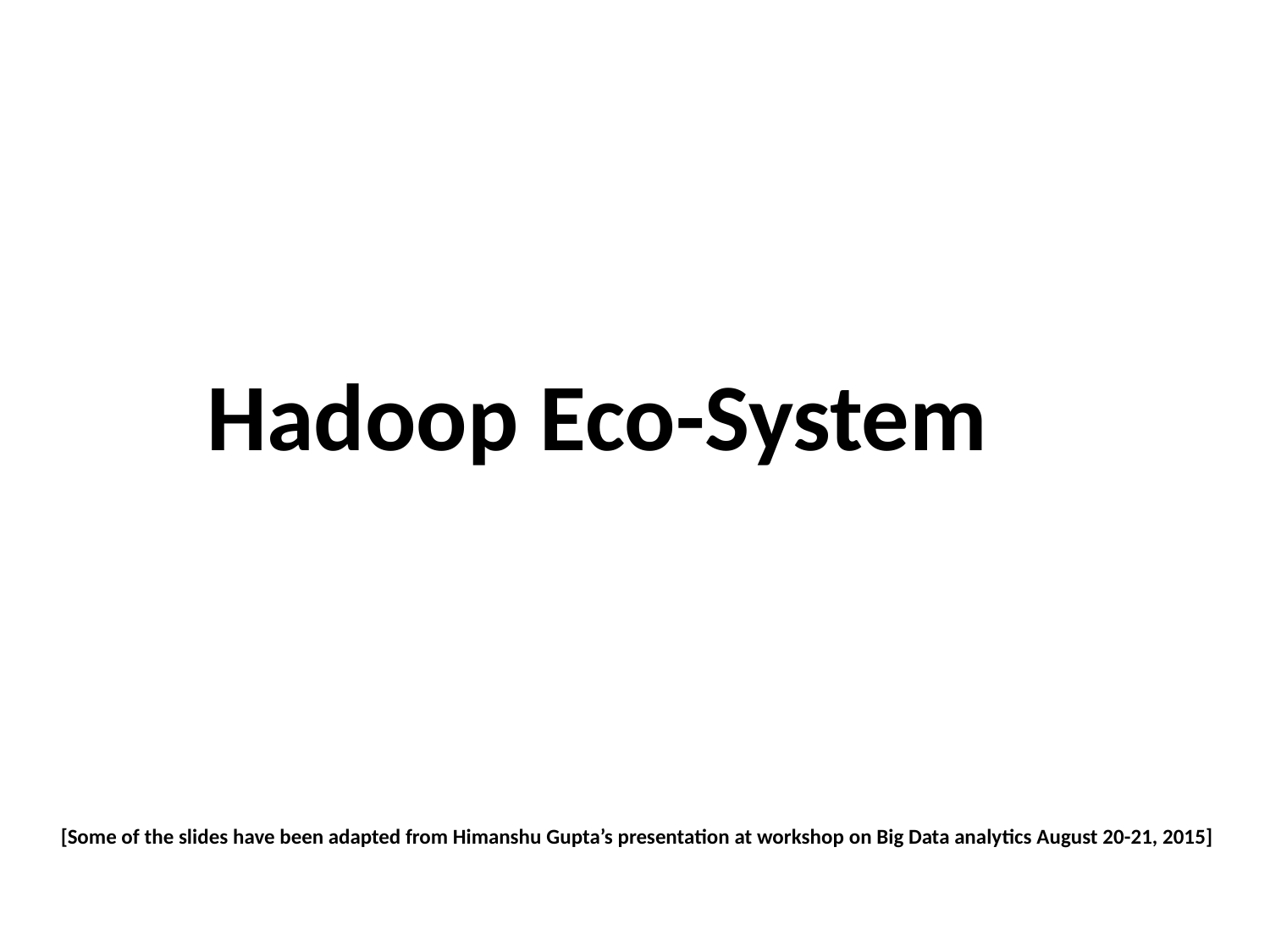

Hadoop Eco-System
# [Some of the slides have been adapted from Himanshu Gupta’s presentation at workshop on Big Data analytics August 20-21, 2015]